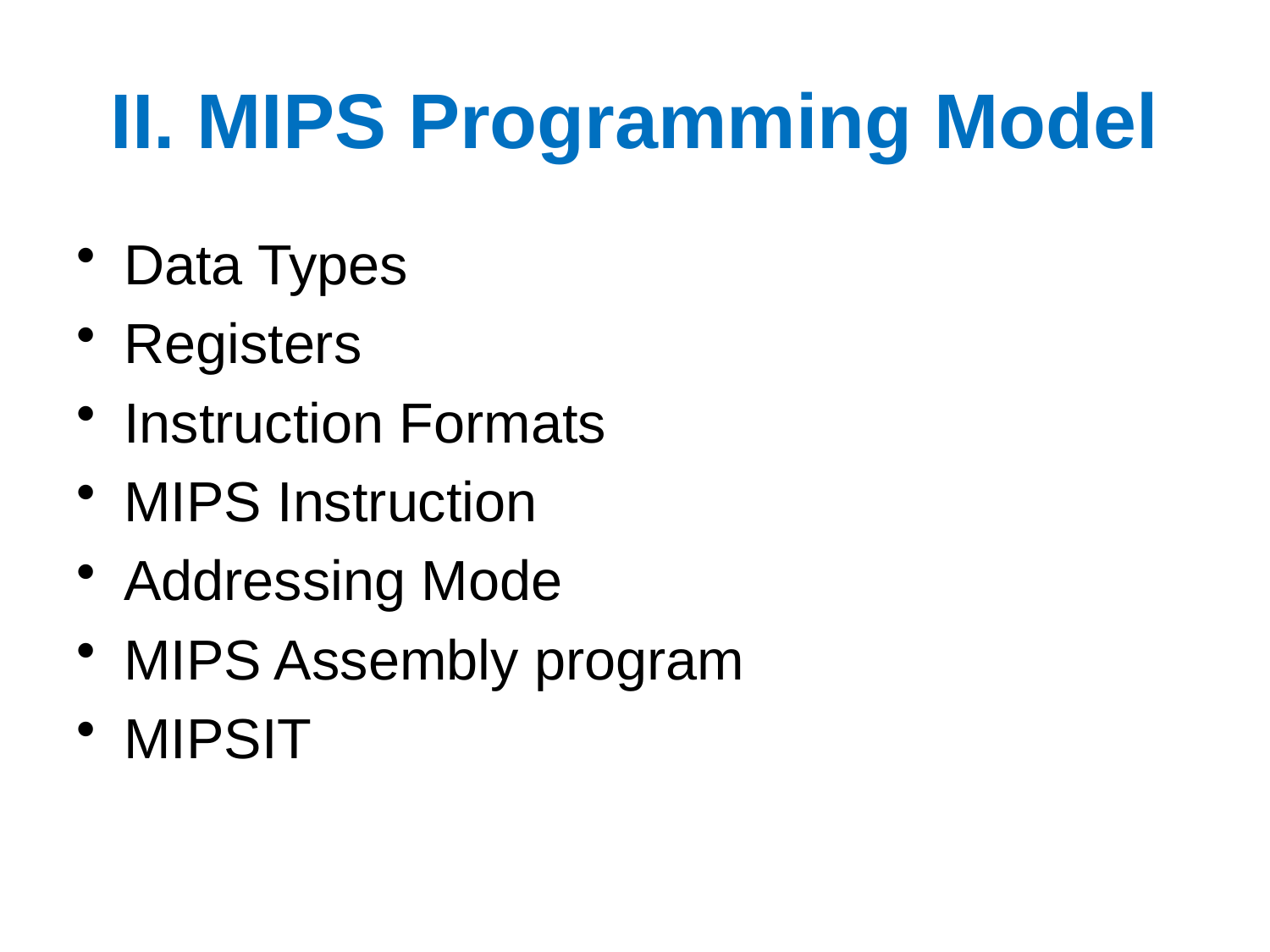

# II. MIPS Programming Model
Data Types
Registers
Instruction Formats
MIPS Instruction
Addressing Mode
MIPS Assembly program
MIPSIT